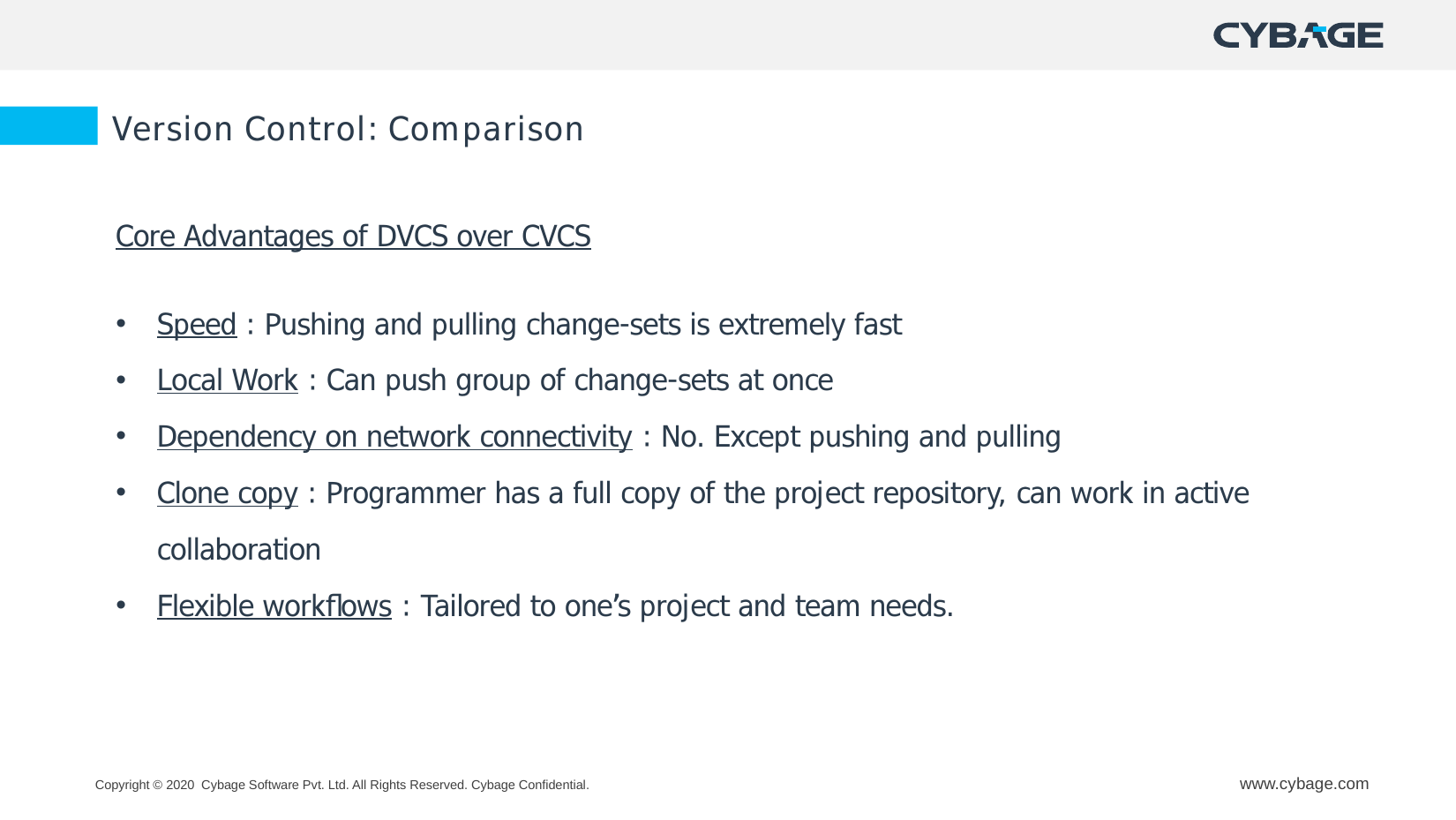

Version Control: Comparison

Core Advantages of DVCS over CVCS
Speed : Pushing and pulling change-sets is extremely fast
Local Work : Can push group of change-sets at once
Dependency on network connectivity : No. Except pushing and pulling
Clone copy : Programmer has a full copy of the project repository, can work in active collaboration
Flexible workflows : Tailored to one’s project and team needs.